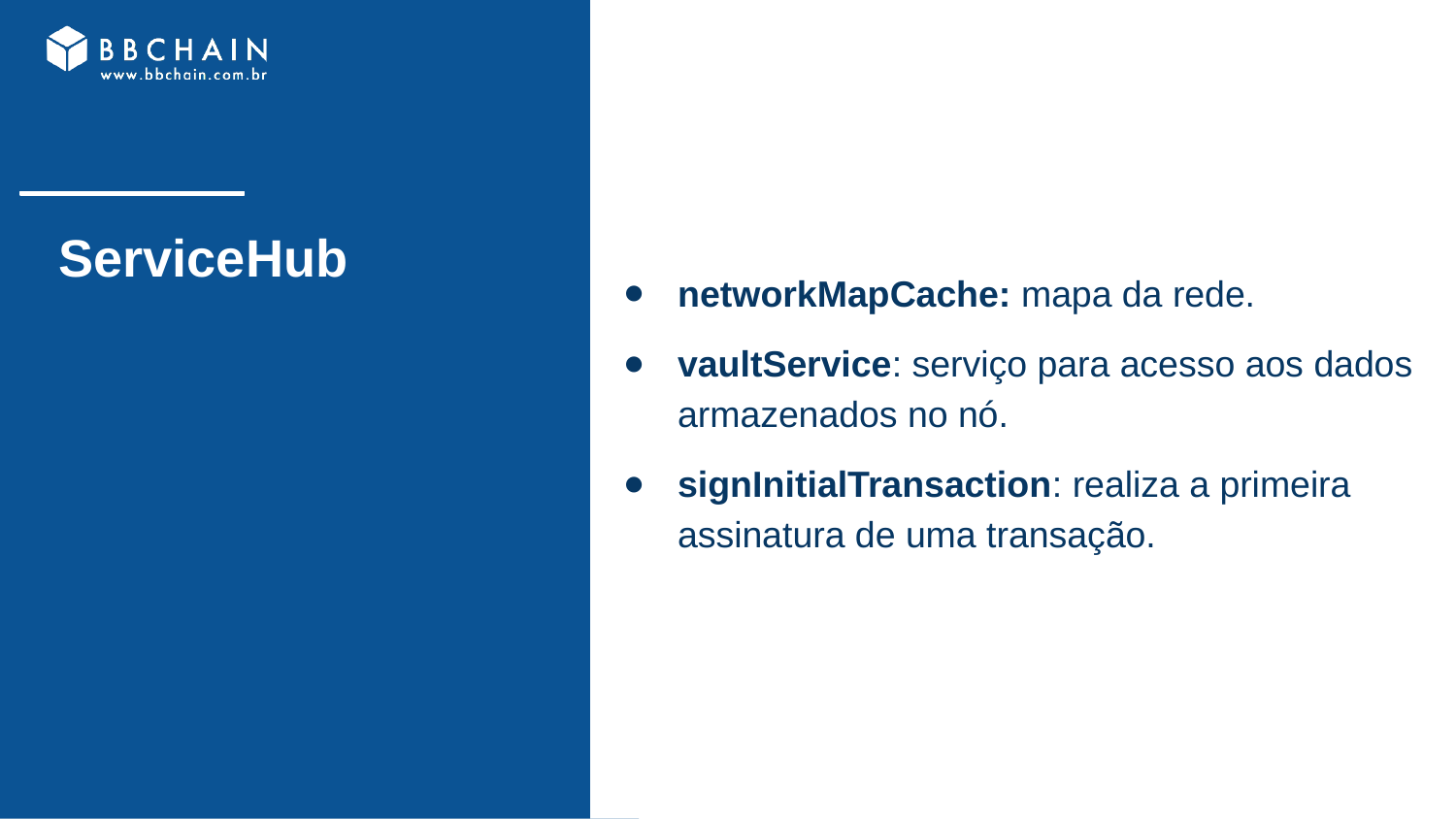

networkMapCache: mapa da rede.
vaultService: serviço para acesso aos dados armazenados no nó.
signInitialTransaction: realiza a primeira assinatura de uma transação.
# ServiceHub